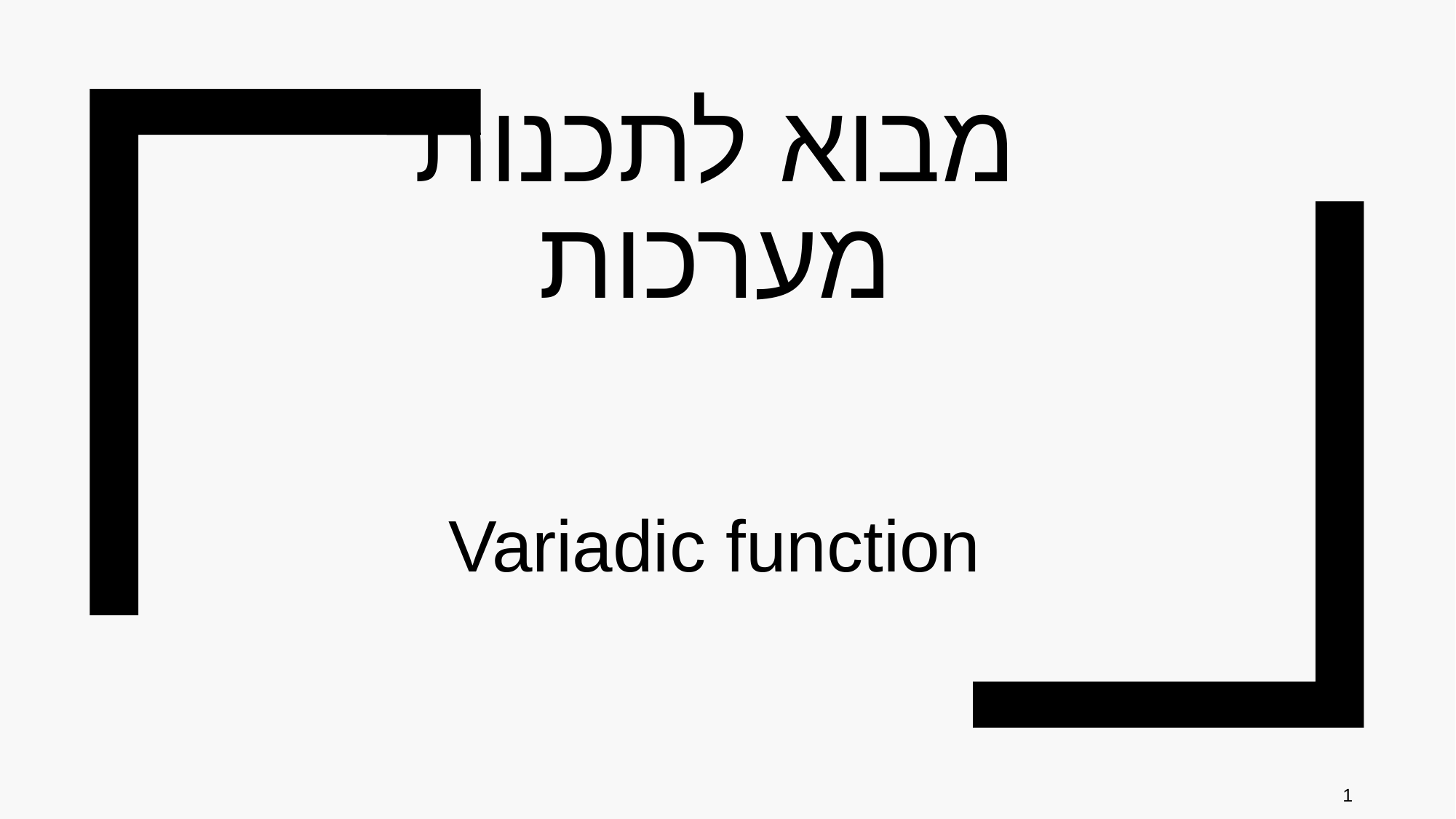

# מבוא לתכנות מערכות
Variadic function

1